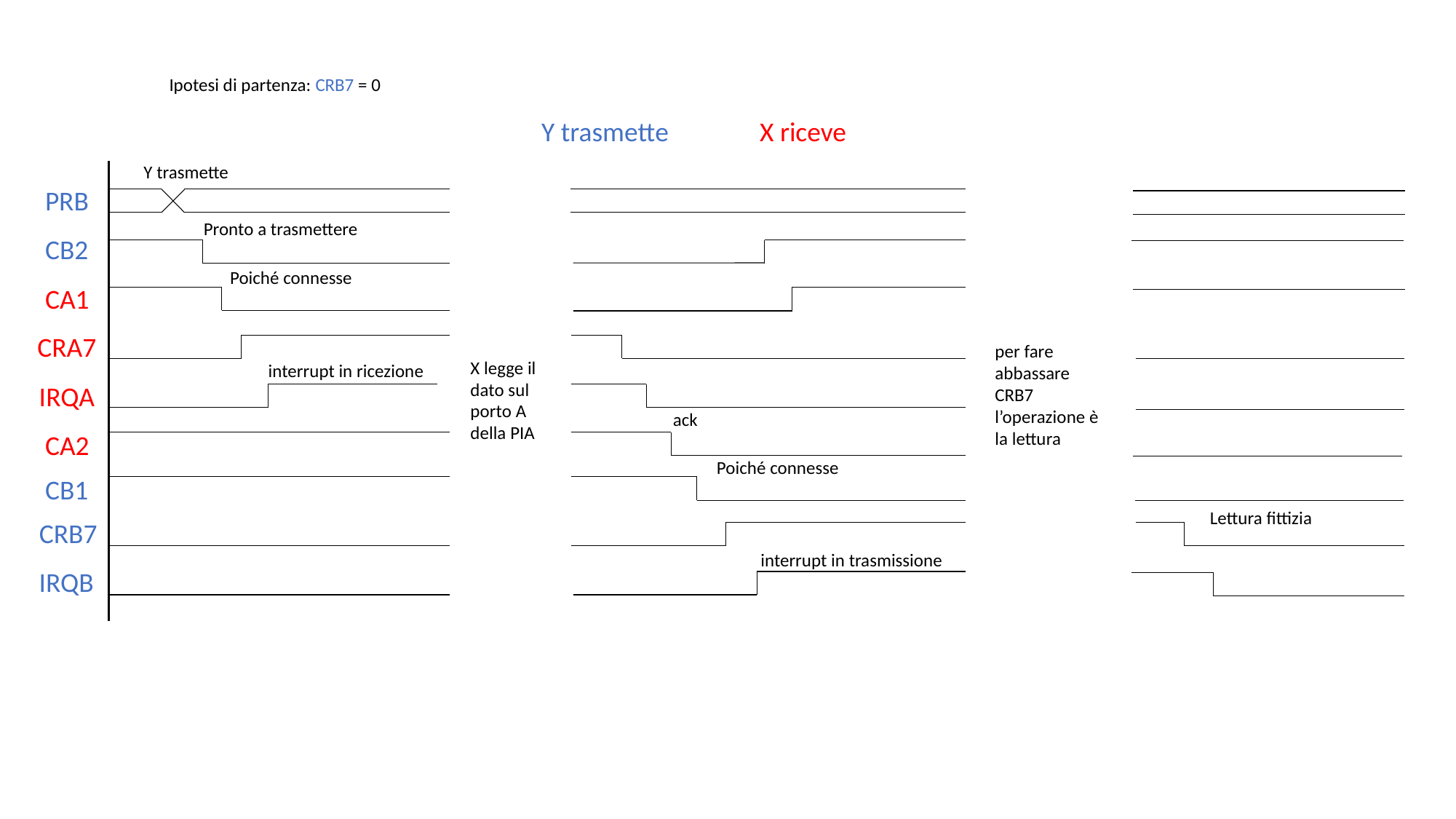

Ipotesi di partenza: CRB7 = 0
Y trasmette	X riceve
Y trasmette
PRB
Pronto a trasmettere
CB2
Poiché connesse
CA1
CRA7
per fare abbassare CRB7 l’operazione è la lettura
X legge il dato sul porto A della PIA
interrupt in ricezione
IRQA
ack
CA2
Poiché connesse
CB1
Lettura fittizia
CRB7
interrupt in trasmissione
IRQB